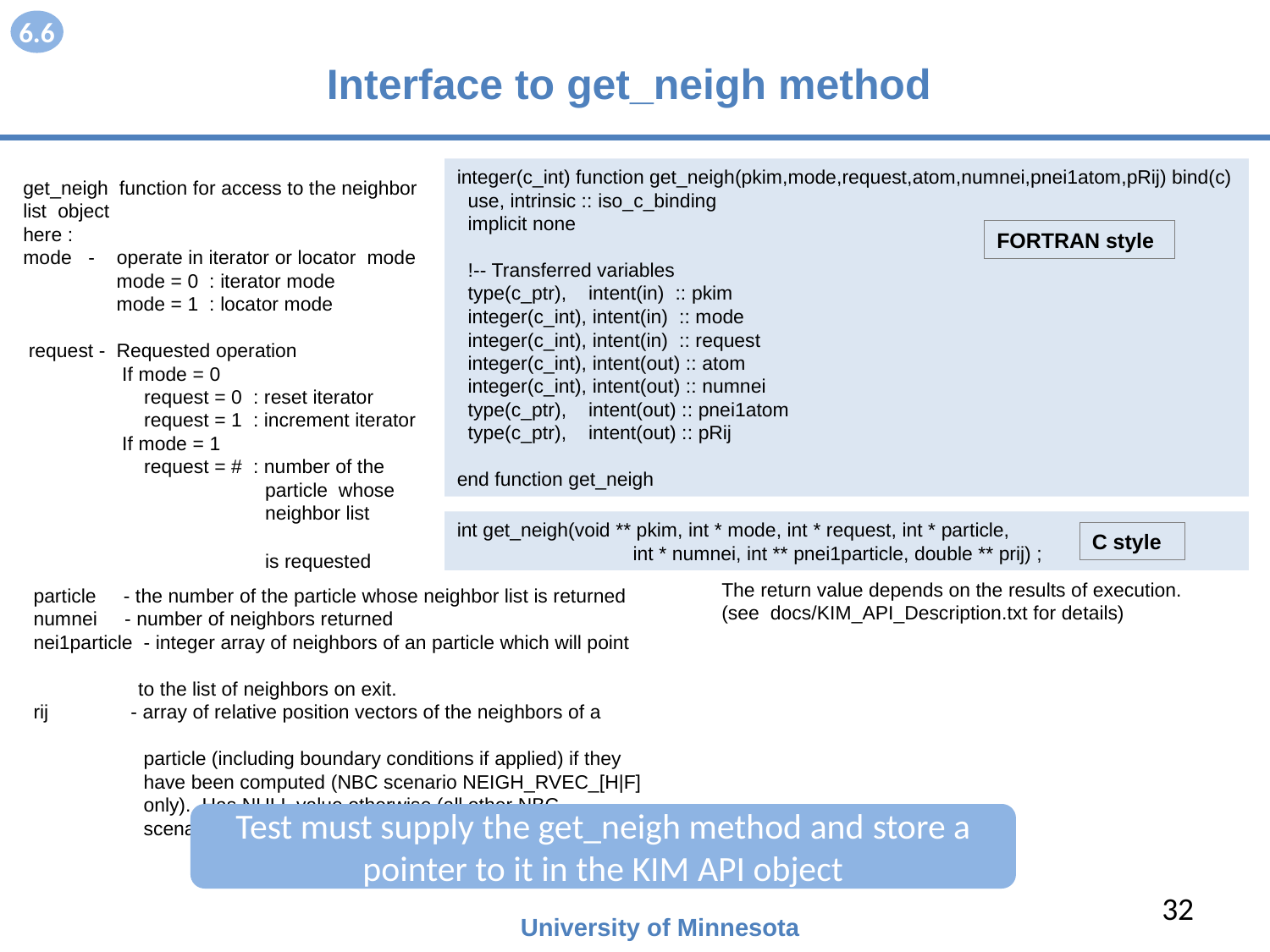

6.6
# Interface to get_neigh method
integer(c_int) function get_neigh(pkim,mode,request,atom,numnei,pnei1atom,pRij) bind(c)
  use, intrinsic :: iso_c_binding
  implicit none

  !-- Transferred variables
  type(c_ptr),    intent(in)  :: pkim
  integer(c_int), intent(in)  :: mode
  integer(c_int), intent(in)  :: request
  integer(c_int), intent(out) :: atom
  integer(c_int), intent(out) :: numnei
  type(c_ptr),    intent(out) :: pnei1atom
  type(c_ptr),    intent(out) :: pRij

end function get_neigh
get_neigh  function for access to the neighbor  list  object
here :
mode   -    operate in iterator or locator  mode
                 mode = 0  : iterator mode
                 mode = 1  : locator mode

 request -  Requested operation
                  If mode = 0
                      request = 0  : reset iterator
                      request = 1  : increment iterator
                  If mode = 1
                      request = #  : number of the
                                            particle  whose
                                            neighbor list
                                            is requested
FORTRAN style
int get_neigh(void ** pkim, int * mode, int * request, int * particle,
                                int * numnei, int ** pnei1particle, double ** prij) ;
C style
The return value depends on the results of execution.
(see  docs/KIM_API_Description.txt for details)
particle     - the number of the particle whose neighbor list is returned
numnei     - number of neighbors returned
nei1particle  - integer array of neighbors of an particle which will point
                   to the list of neighbors on exit.
rij               - array of relative position vectors of the neighbors of a
                    particle (including boundary conditions if applied) if they
                    have been computed (NBC scenario NEIGH_RVEC_[H|F]
                    only).  Has NULL value otherwise (all other NBC
                    scenarios).

Test must supply the get_neigh method and store a pointer to it in the KIM API object
32
University of Minnesota